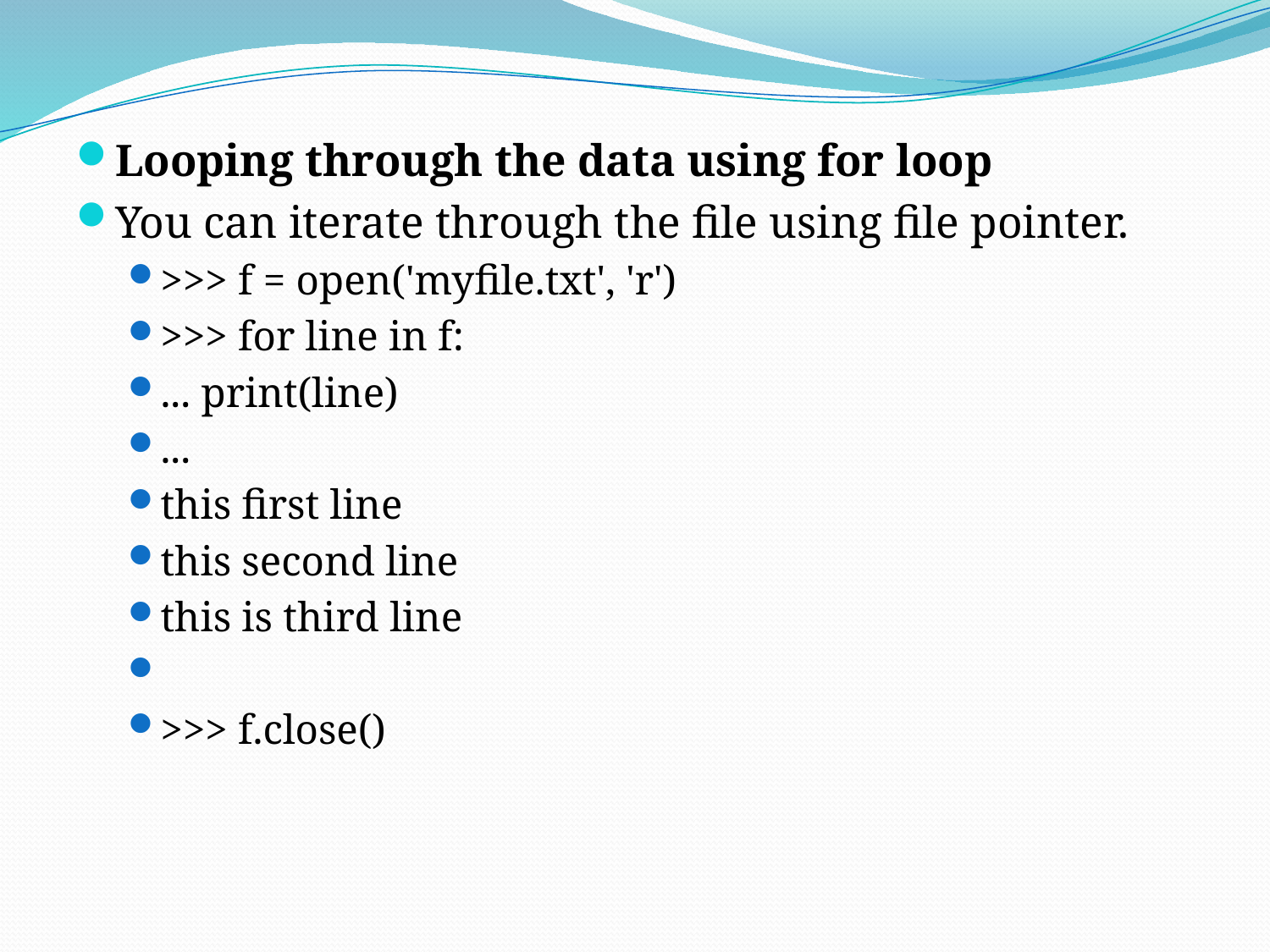

Looping through the data using for loop
You can iterate through the file using file pointer.
>>> f = open('myfile.txt', 'r')
>>> for line in f:
... print(line)
...
this first line
this second line
this is third line

>>> f.close()